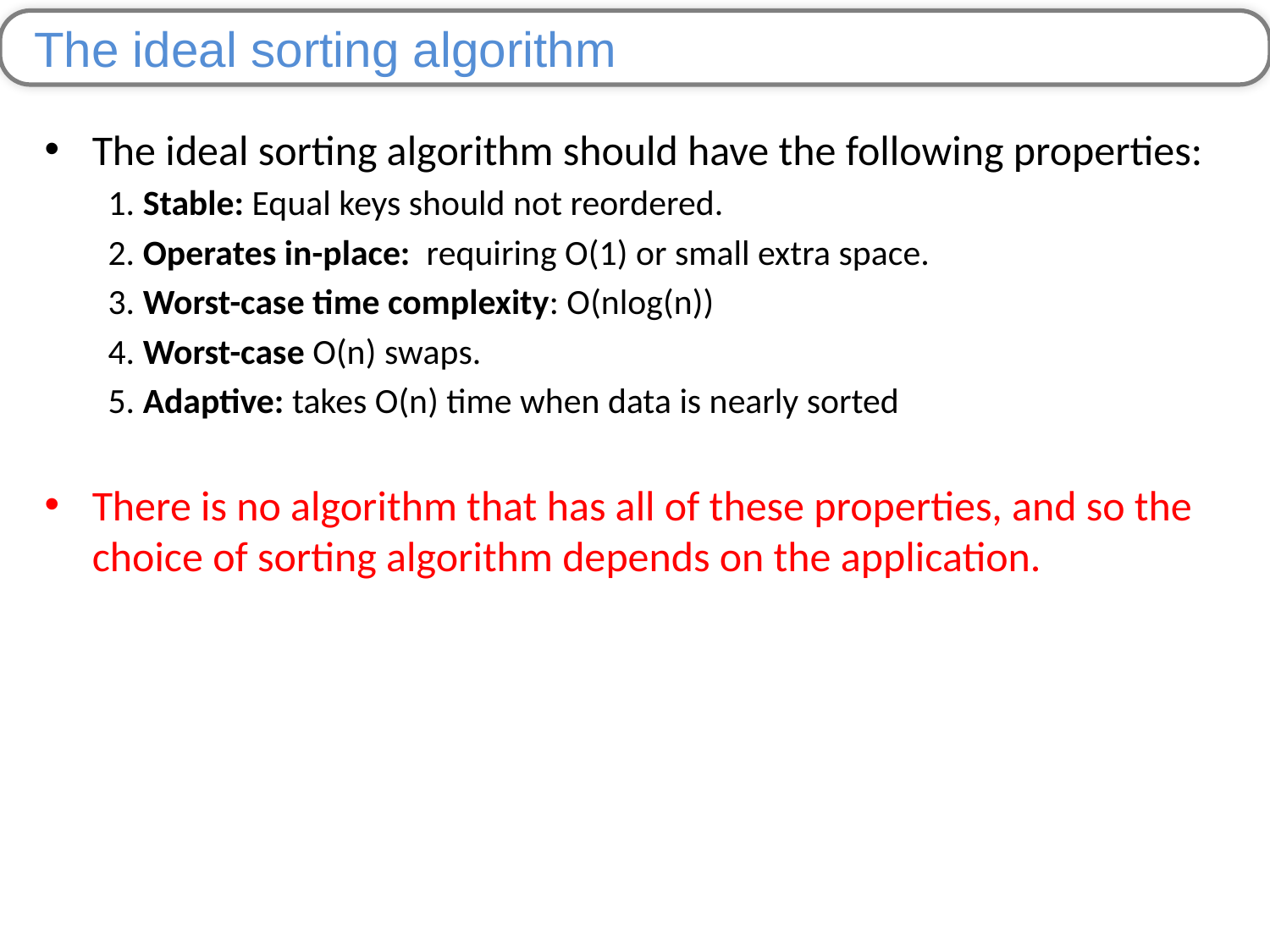

The ideal sorting algorithm
The ideal sorting algorithm should have the following properties:
1. Stable: Equal keys should not reordered.
2. Operates in-place:  requiring O(1) or small extra space.
3. Worst-case time complexity: O(nlog(n))
4. Worst-case O(n) swaps.
5. Adaptive: takes O(n) time when data is nearly sorted

There is no algorithm that has all of these properties, and so the choice of sorting algorithm depends on the application.